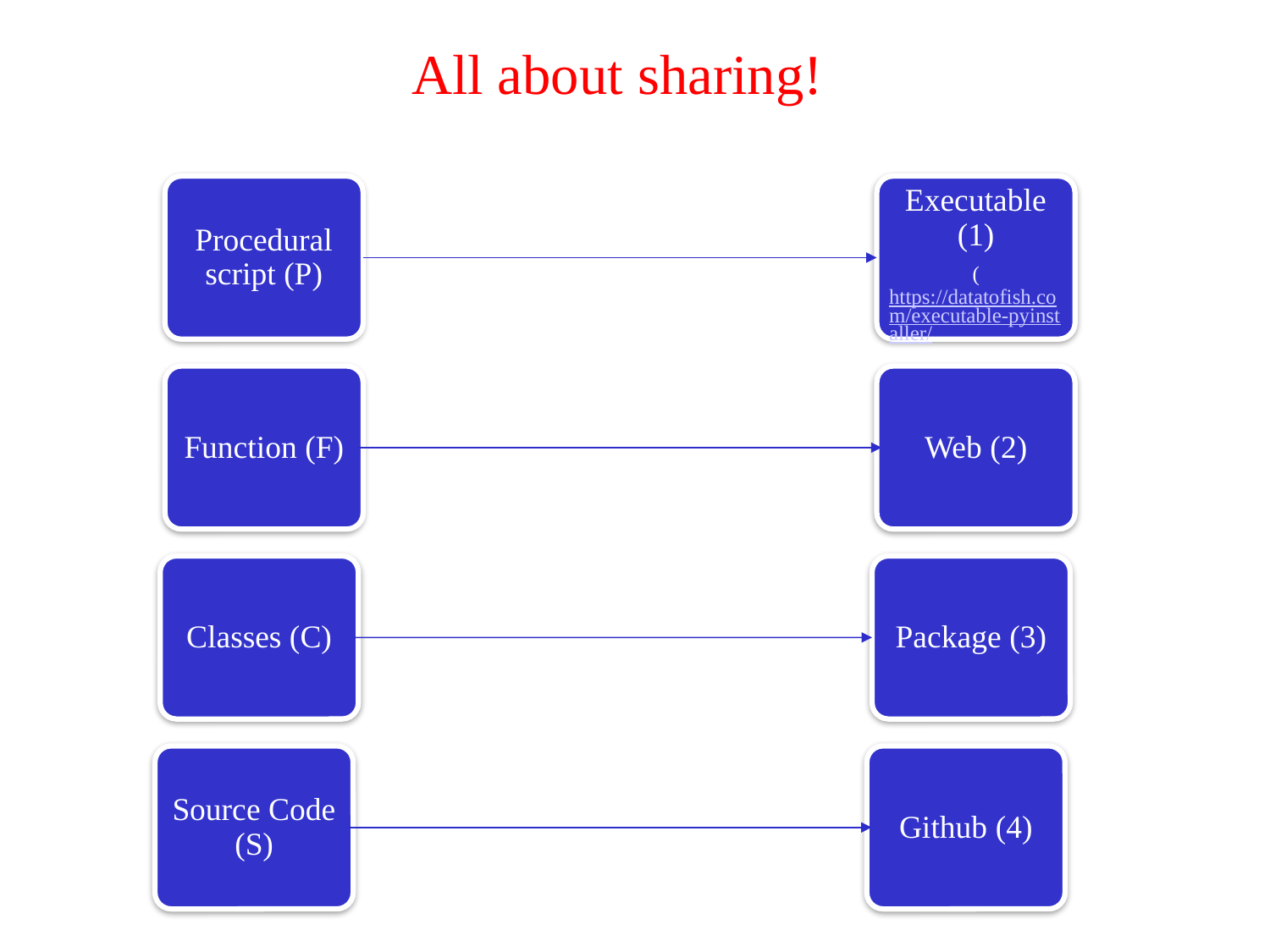

# All about sharing!

Procedural script (P)

Executable (1)
(https://datatofish.com/executable-pyinstaller/)

Function (F)

Web (2)

Classes (C)

Package (3)

Source Code (S)

Github (4)